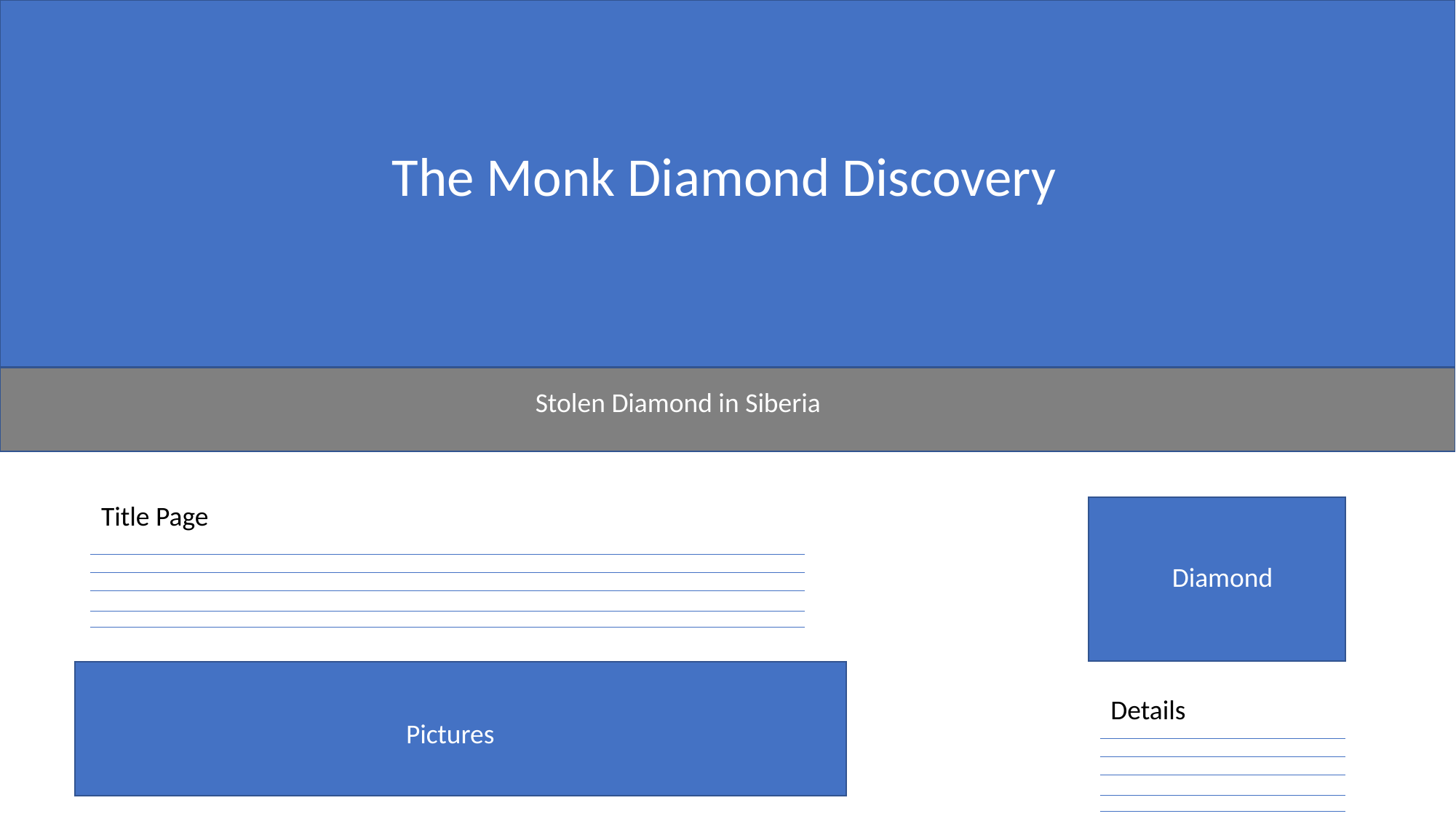

The Monk Diamond Discovery

Stolen Diamond in Siberia
Title Page

Diamond

Details
Pictures